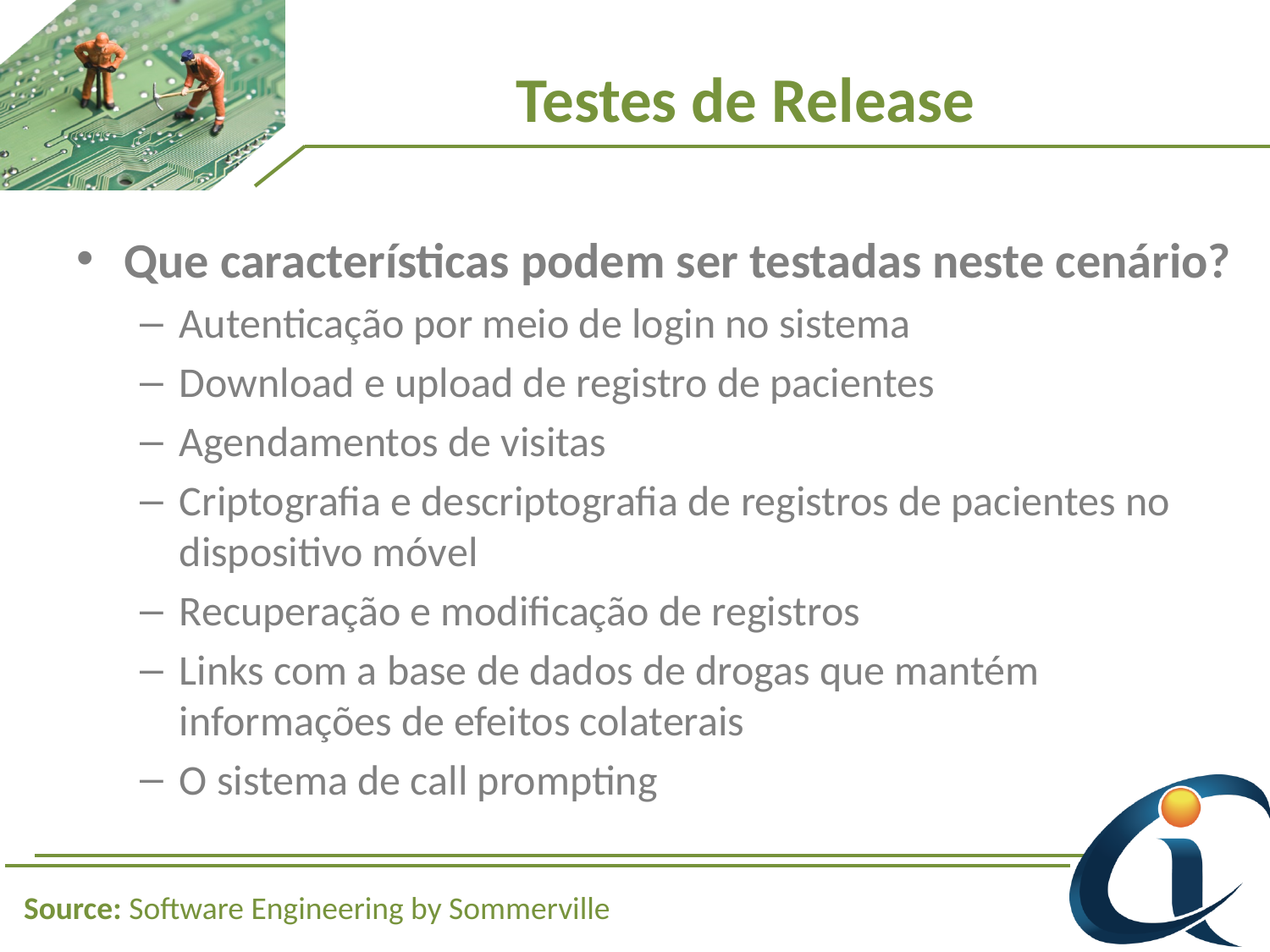

# Testes de Release
Que características podem ser testadas neste cenário?
Autenticação por meio de login no sistema
Download e upload de registro de pacientes
Agendamentos de visitas
Criptografia e descriptografia de registros de pacientes no dispositivo móvel
Recuperação e modificação de registros
Links com a base de dados de drogas que mantém informações de efeitos colaterais
O sistema de call prompting